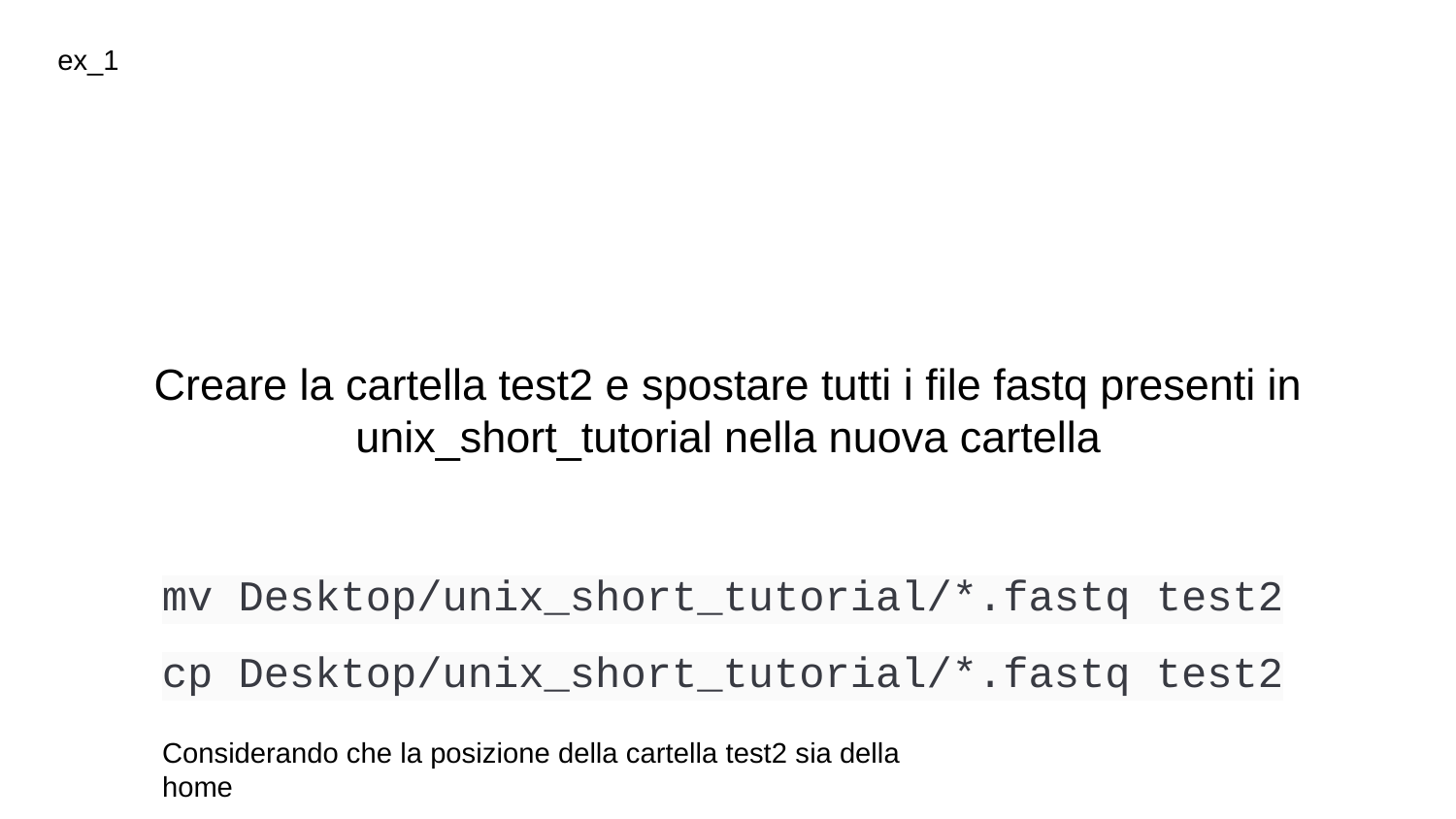

ex_1
# Creare la cartella test2 e spostare tutti i file fastq presenti in unix_short_tutorial nella nuova cartella
mv Desktop/unix_short_tutorial/*.fastq test2
cp Desktop/unix_short_tutorial/*.fastq test2
Considerando che la posizione della cartella test2 sia della home